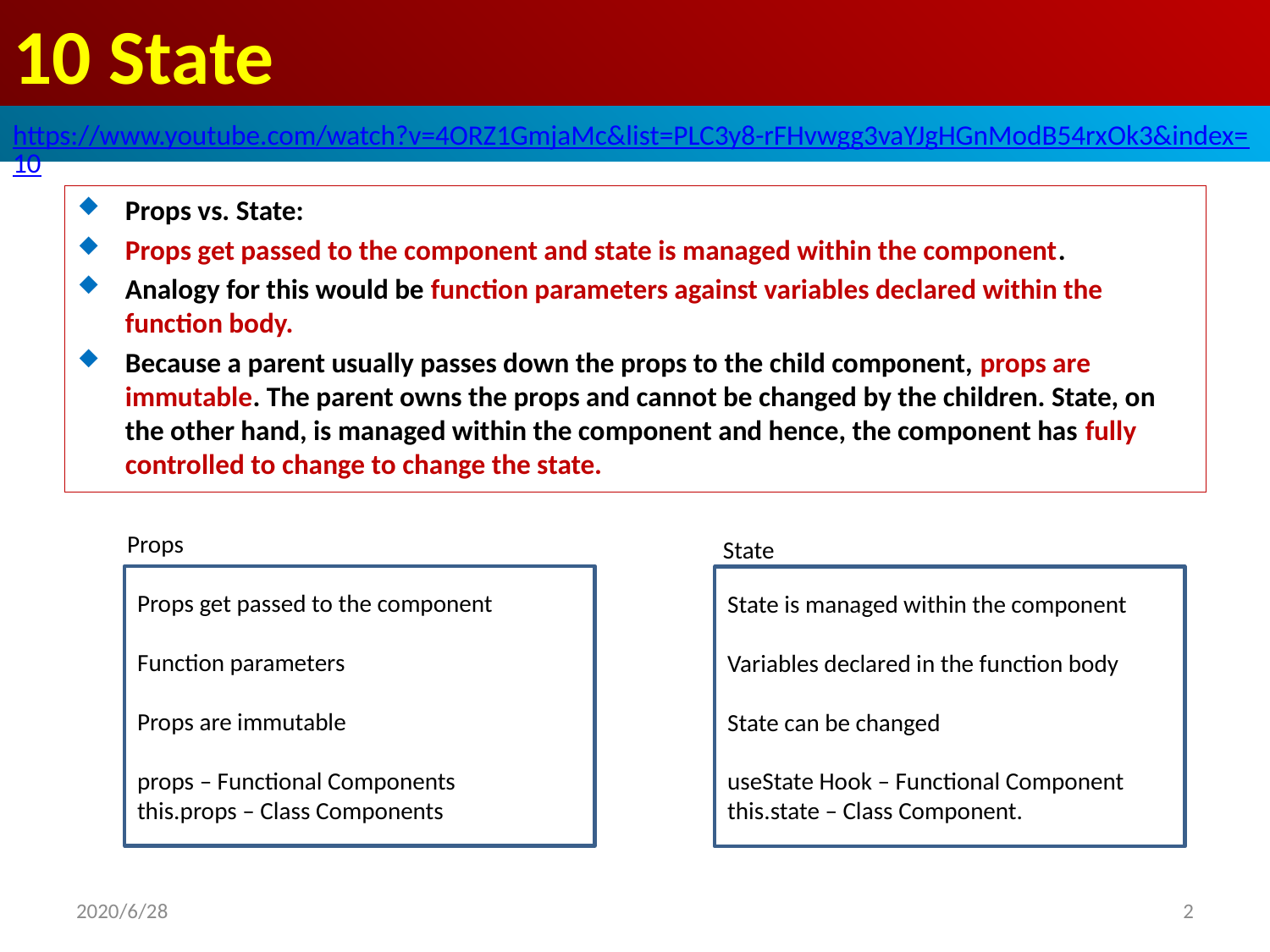

# 10 State
https://www.youtube.com/watch?v=4ORZ1GmjaMc&list=PLC3y8-rFHvwgg3vaYJgHGnModB54rxOk3&index=10
Props vs. State:
Props get passed to the component and state is managed within the component.
Analogy for this would be function parameters against variables declared within the function body.
Because a parent usually passes down the props to the child component, props are immutable. The parent owns the props and cannot be changed by the children. State, on the other hand, is managed within the component and hence, the component has fully controlled to change to change the state.
Props
State
Props get passed to the component

Function parameters

Props are immutable

props – Functional Components
this.props – Class Components
State is managed within the component

Variables declared in the function body

State can be changed

useState Hook – Functional Component
this.state – Class Component.
2020/6/28
2